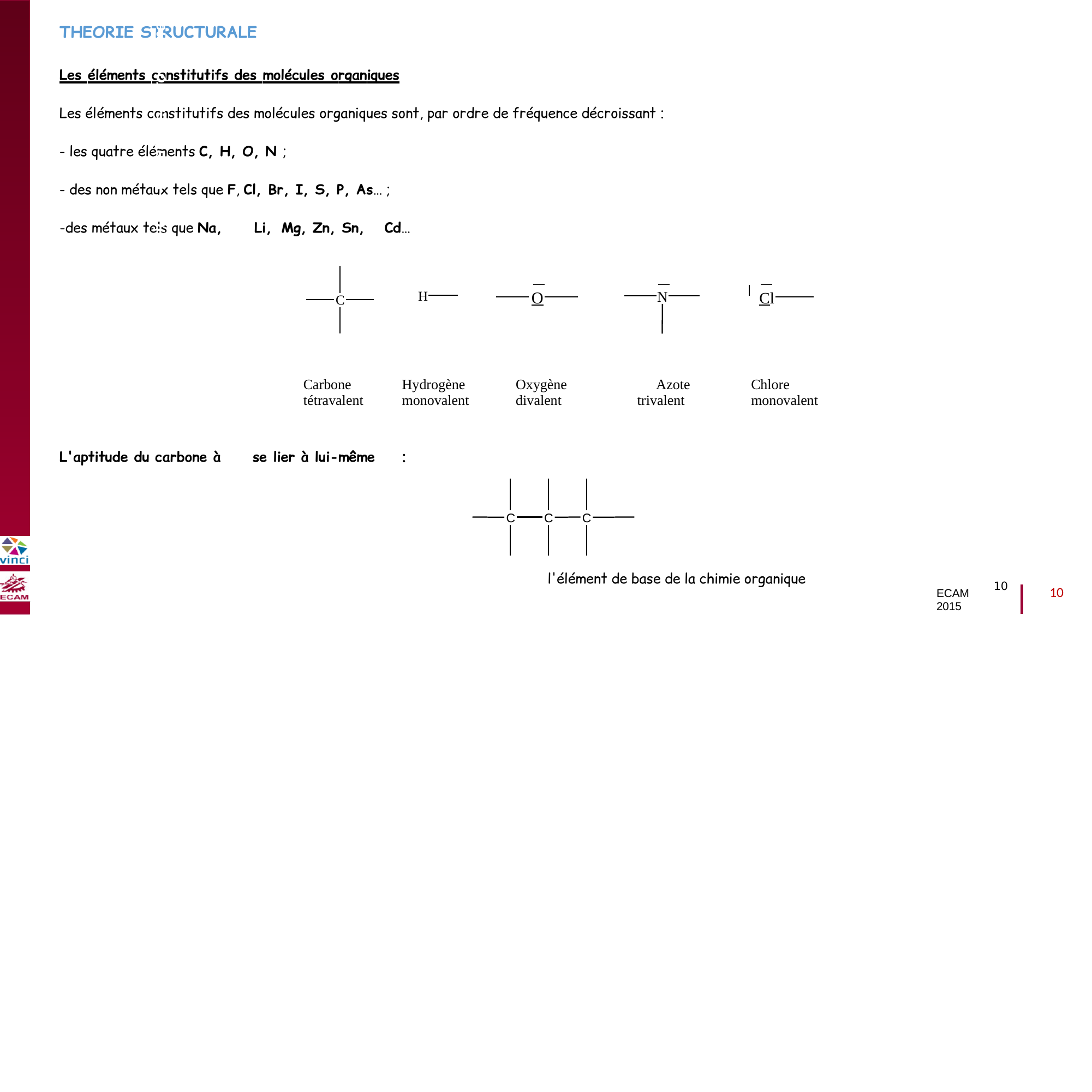

THEORIE STRUCTURALE
Les éléments constitutifs des molécules organiques

Les éléments constitutifs des molécules organiques sont, par ordre de fréquence décroissant :
- les quatre éléments C, H, O, N ;
B2040-Chimie du vivant et environnement
- des non métaux tels que F, Cl, Br, I, S, P, As… ;
-des métaux tels que Na,
Li,
Mg, Zn, Sn,
Cd…

H
N
O
Cl
C

Carbone
tétravalent
Hydrogène
monovalent
Oxygène
divalent
Azote
trivalent
Chlore
monovalent
L'aptitude du carbone à
se lier à lui-même
:

C
C
C

l'élément de base de la chimie organique

10

10
ECAM 2015